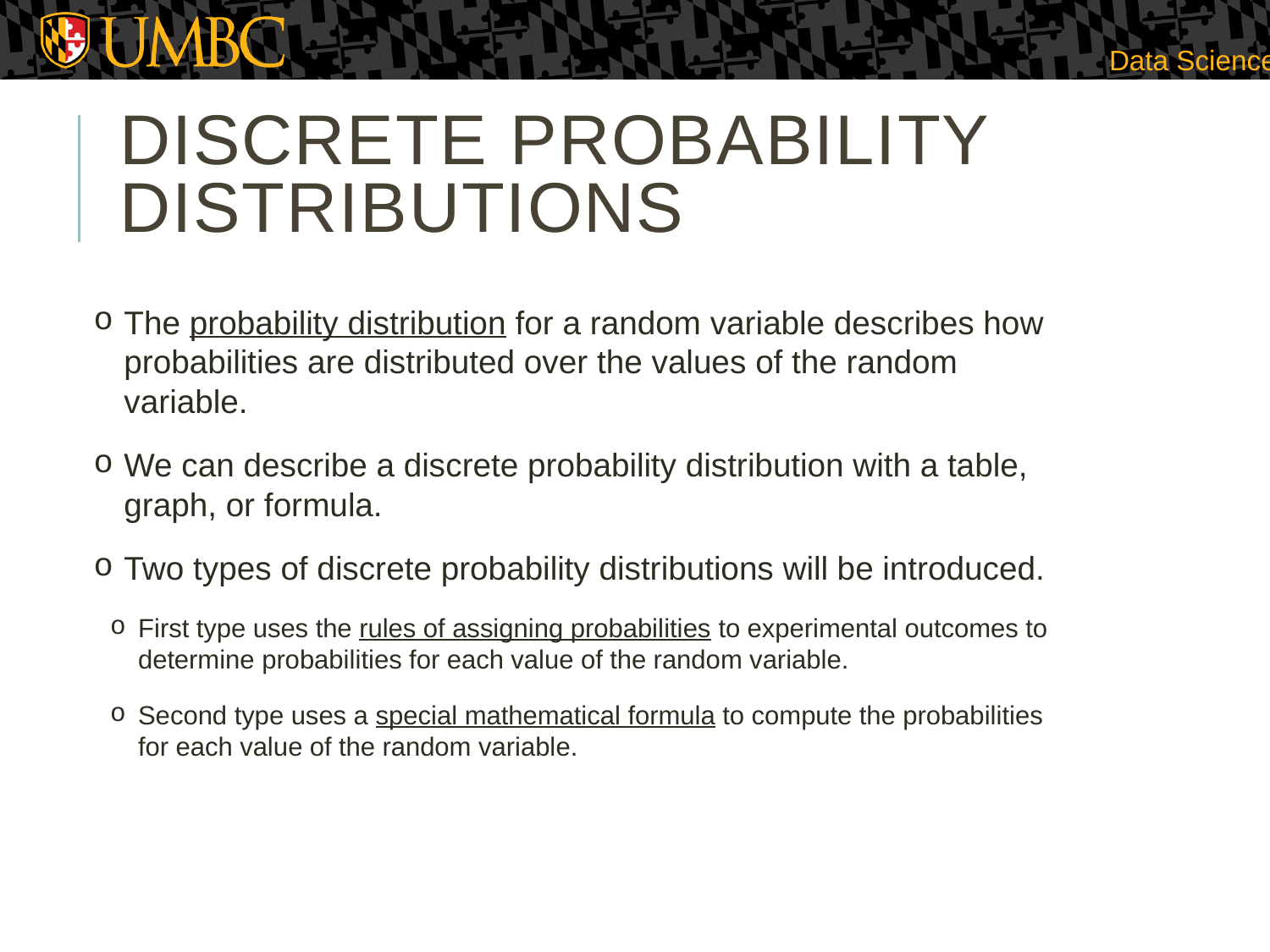

# Discrete Probability Distributions
The probability distribution for a random variable describes how probabilities are distributed over the values of the random variable.
We can describe a discrete probability distribution with a table, graph, or formula.
Two types of discrete probability distributions will be introduced.
First type uses the rules of assigning probabilities to experimental outcomes to determine probabilities for each value of the random variable.
Second type uses a special mathematical formula to compute the probabilities for each value of the random variable.